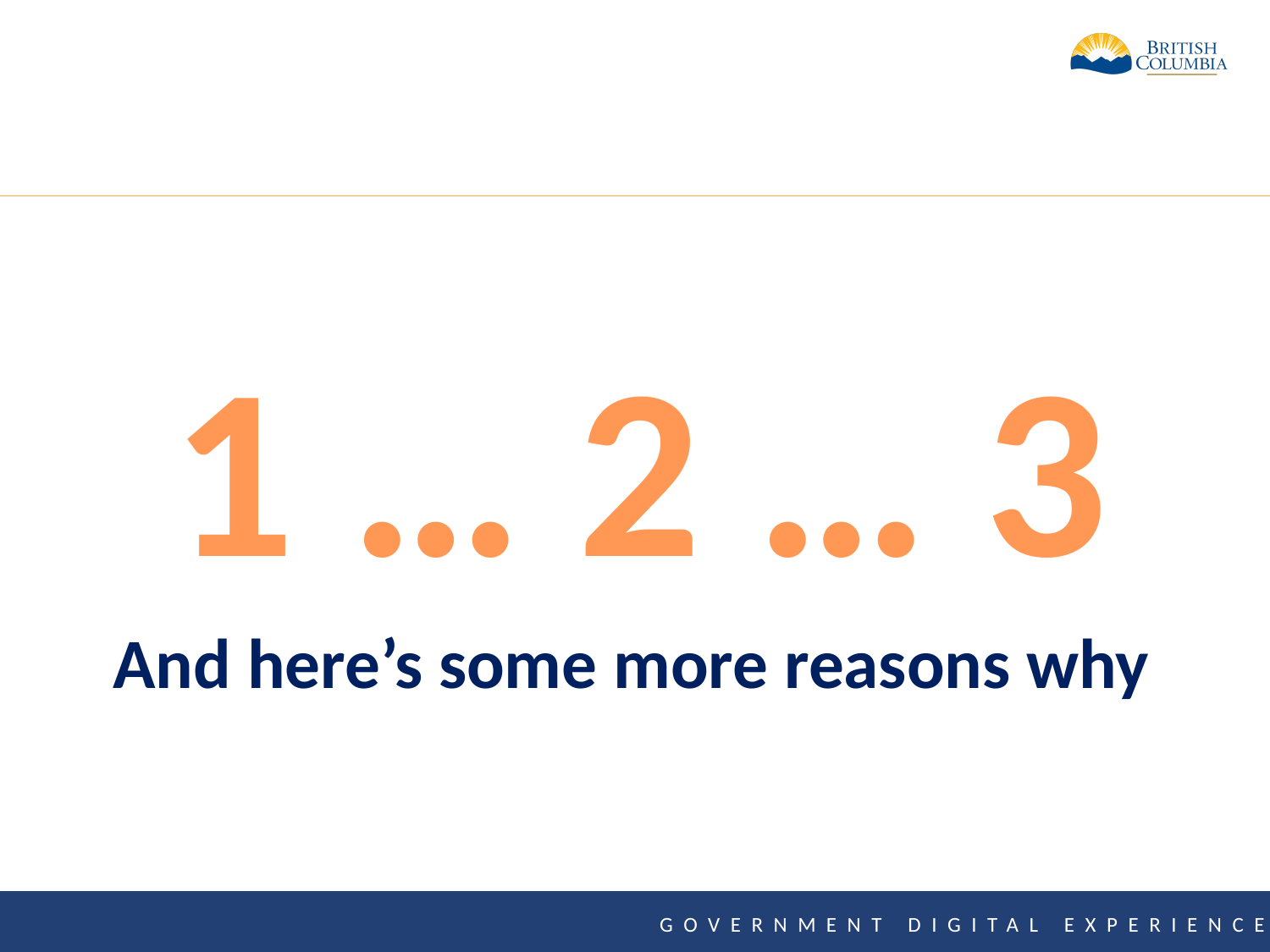

1 … 2 … 3
# And here’s some more reasons why